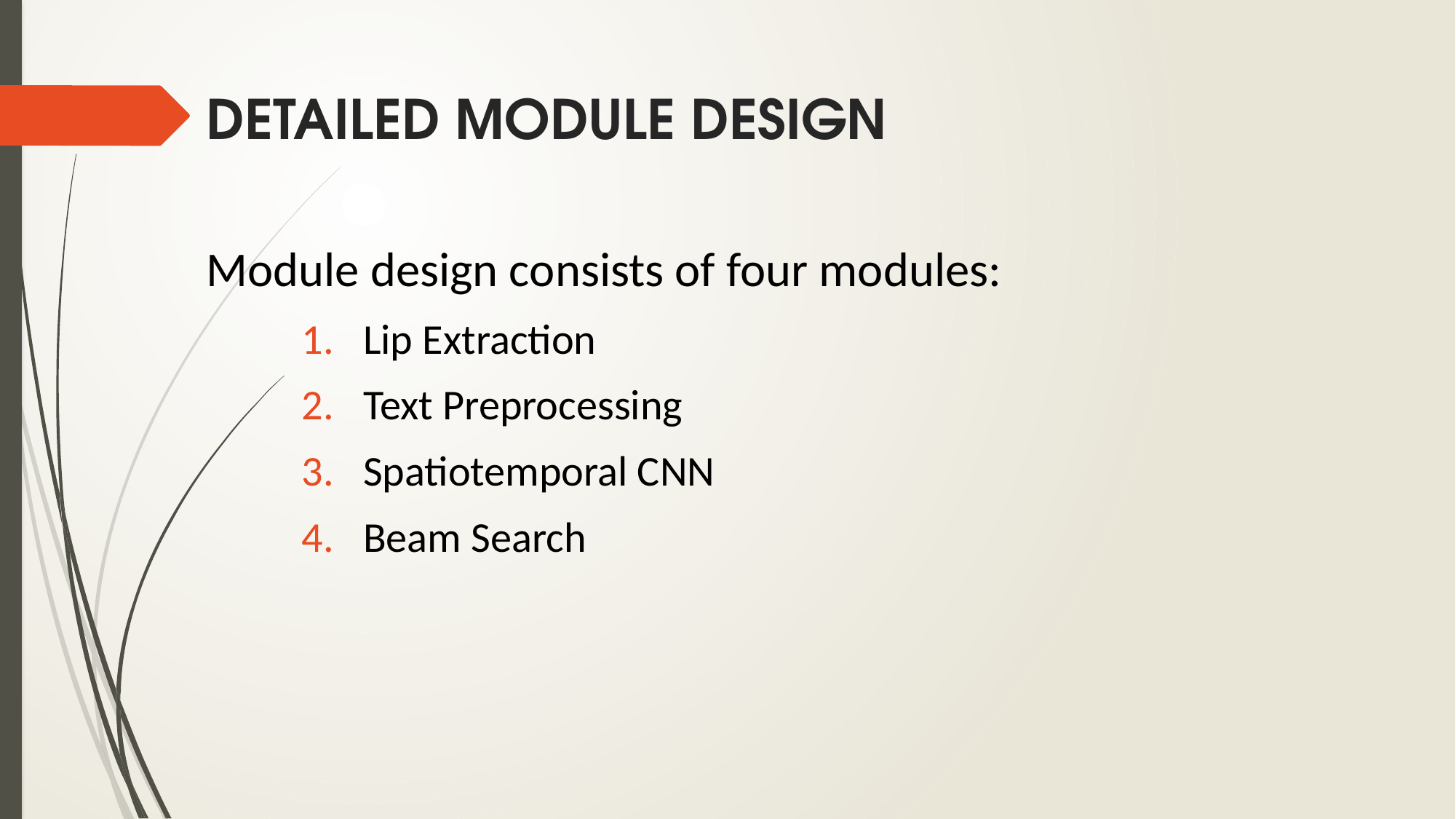

# DETAILED MODULE DESIGN
Module design consists of four modules:
Lip Extraction
Text Preprocessing
Spatiotemporal CNN
Beam Search